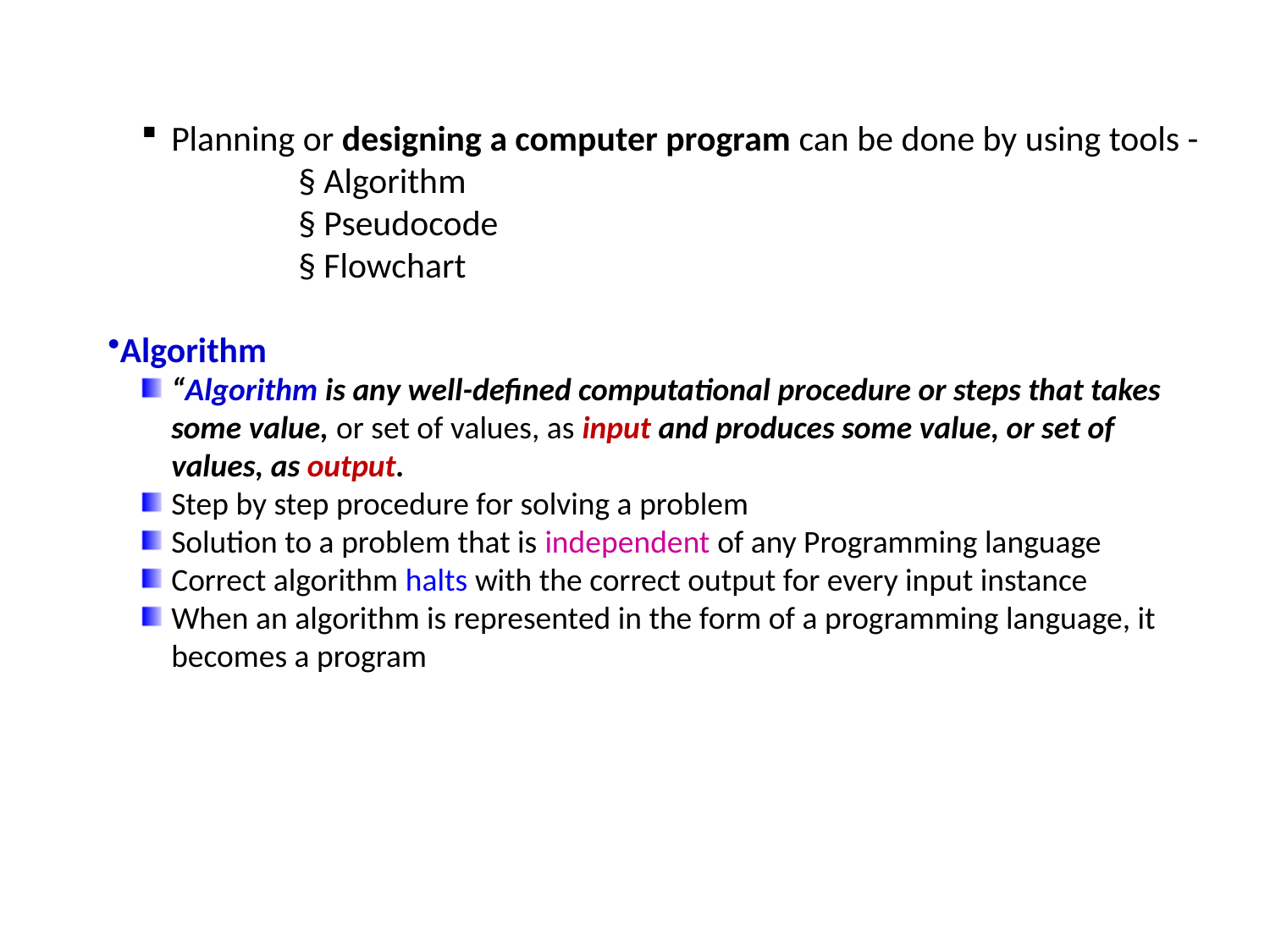

Planning or designing a computer program can be done by using tools -
	§ Algorithm
	§ Pseudocode
	§ Flowchart

Algorithm
“Algorithm is any well-defined computational procedure or steps that takes some value, or set of values, as input and produces some value, or set of values, as output.
Step by step procedure for solving a problem
Solution to a problem that is independent of any Programming language
Correct algorithm halts with the correct output for every input instance
When an algorithm is represented in the form of a programming language, it becomes a program